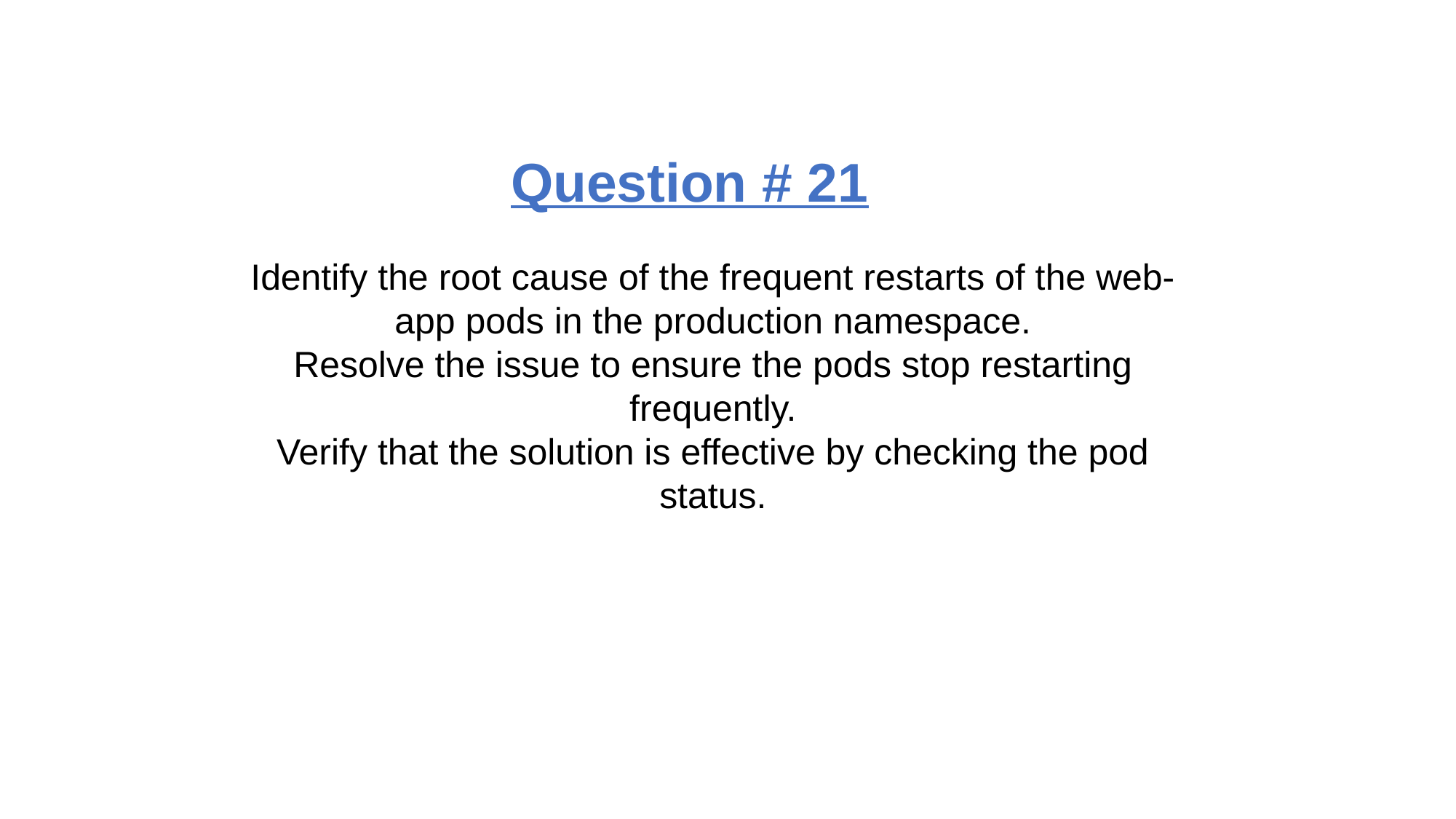

Question # 21
Identify the root cause of the frequent restarts of the web-app pods in the production namespace.
Resolve the issue to ensure the pods stop restarting frequently.
Verify that the solution is effective by checking the pod status.